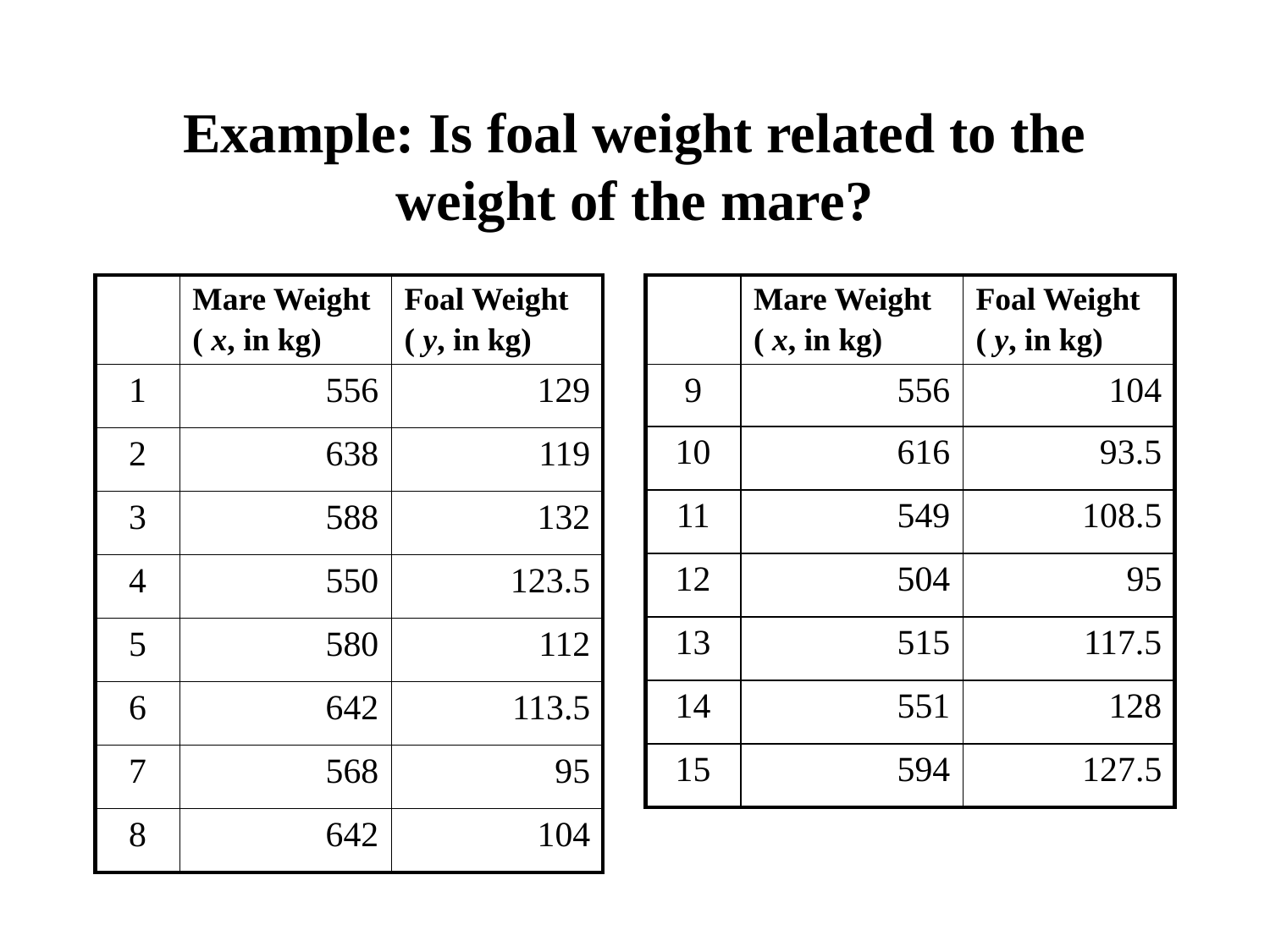

# Example: Is foal weight related to the weight of the mare?
|  | Mare Weight ( x, in kg) | Foal Weight ( y, in kg) |
| --- | --- | --- |
| 1 | 556 | 129 |
| 2 | 638 | 119 |
| 3 | 588 | 132 |
| 4 | 550 | 123.5 |
| 5 | 580 | 112 |
| 6 | 642 | 113.5 |
| 7 | 568 | 95 |
| 8 | 642 | 104 |
|  | Mare Weight ( x, in kg) | Foal Weight ( y, in kg) |
| --- | --- | --- |
| 9 | 556 | 104 |
| 10 | 616 | 93.5 |
| 11 | 549 | 108.5 |
| 12 | 504 | 95 |
| 13 | 515 | 117.5 |
| 14 | 551 | 128 |
| 15 | 594 | 127.5 |